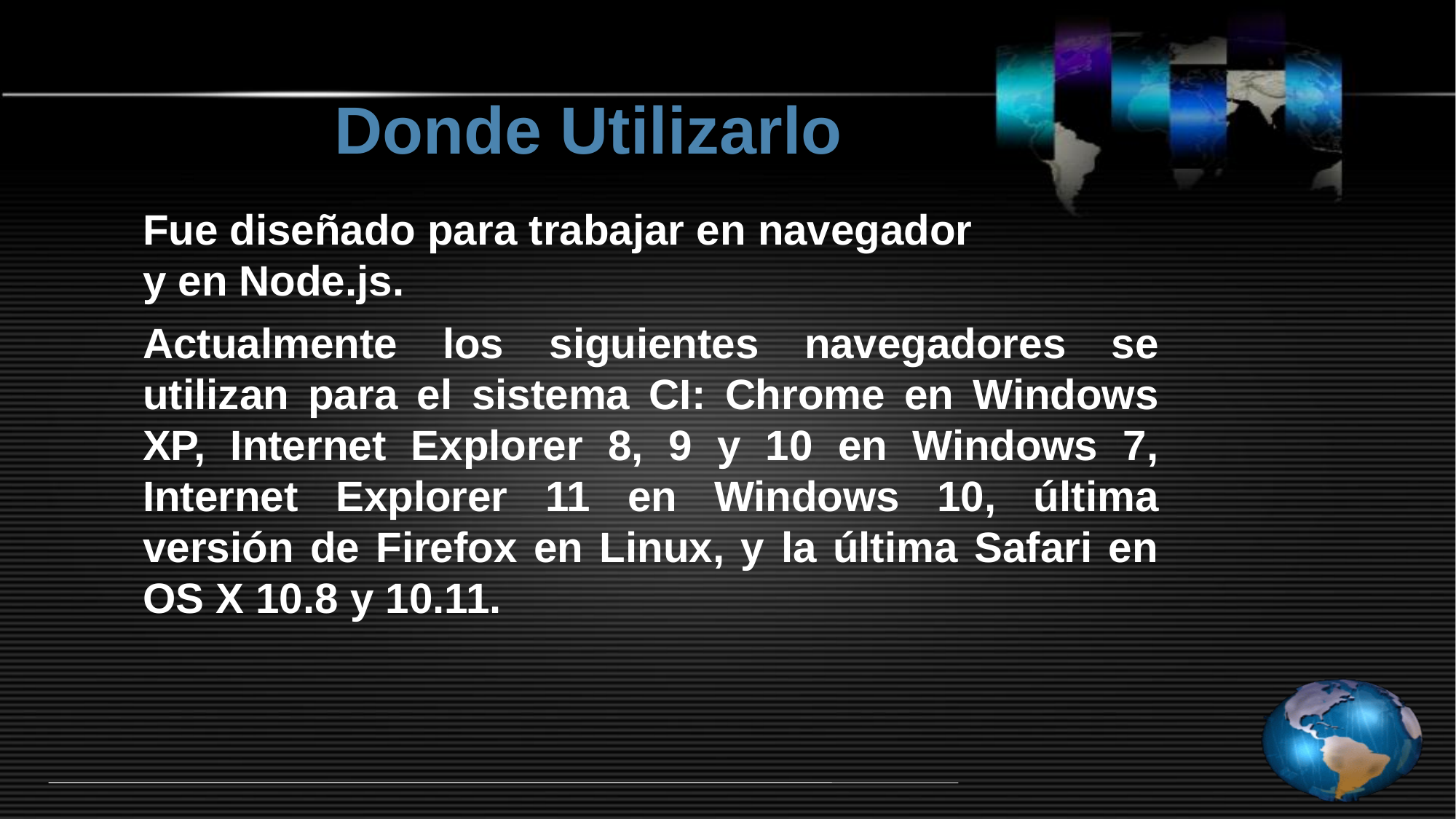

# Donde Utilizarlo
Fue diseñado para trabajar en navegador y en Node.js.
Actualmente los siguientes navegadores se utilizan para el sistema CI: Chrome en Windows XP, Internet Explorer 8, 9 y 10 en Windows 7, Internet Explorer 11 en Windows 10, última versión de Firefox en Linux, y la última Safari en OS X 10.8 y 10.11.